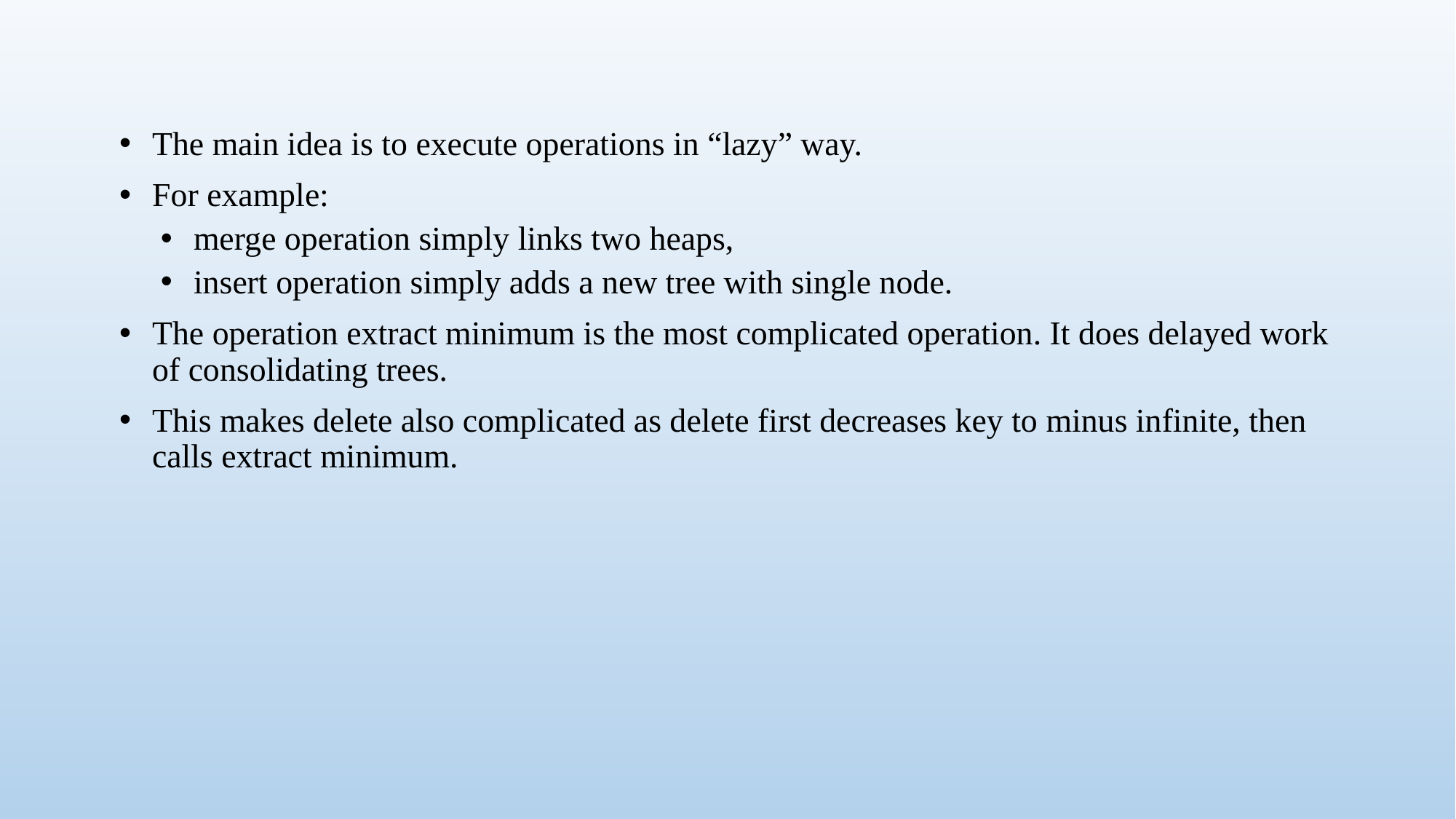

The main idea is to execute operations in “lazy” way.
For example:
merge operation simply links two heaps,
insert operation simply adds a new tree with single node.
The operation extract minimum is the most complicated operation. It does delayed work of consolidating trees.
This makes delete also complicated as delete first decreases key to minus infinite, then calls extract minimum.